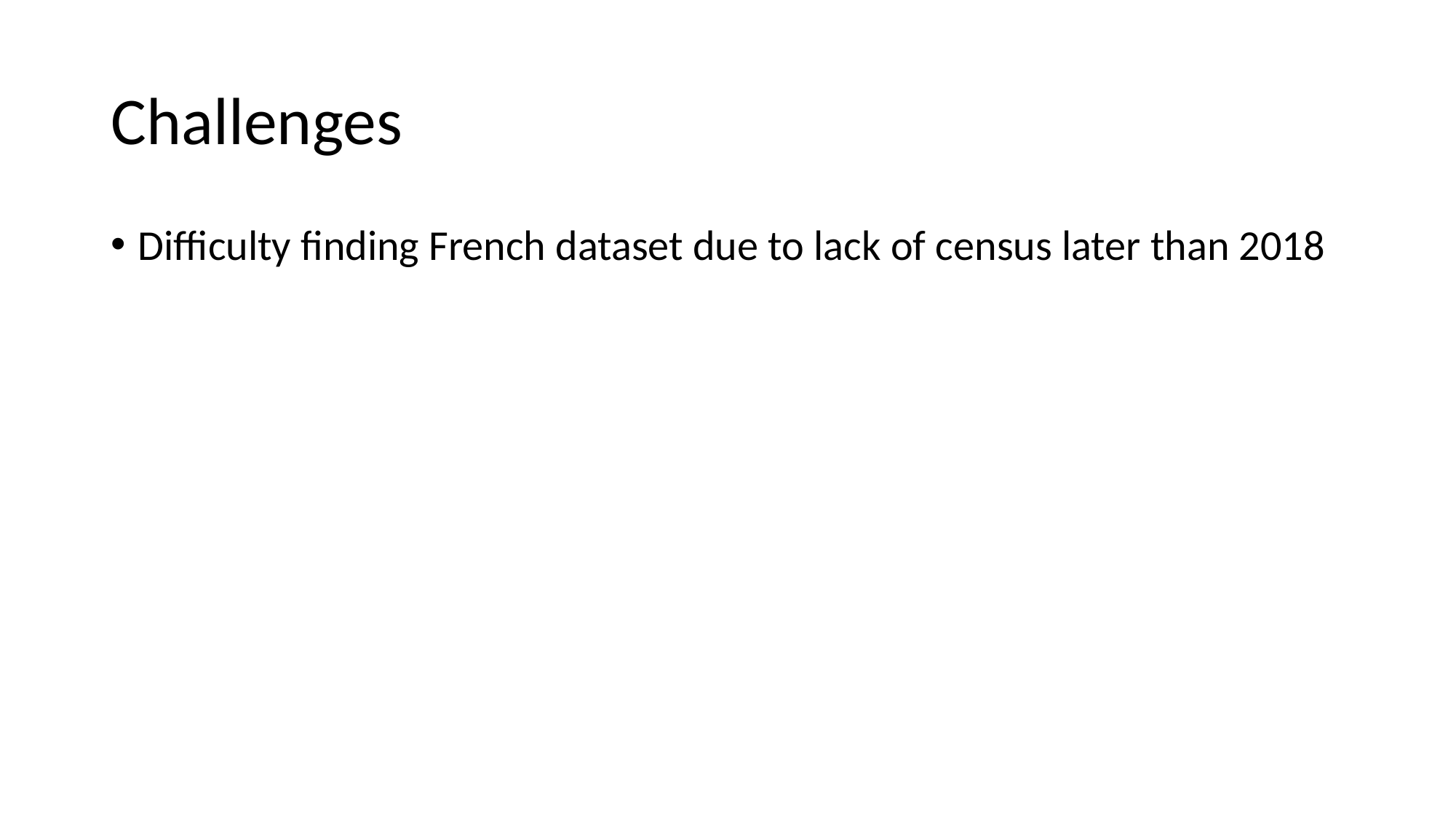

# Challenges
Difficulty finding French dataset due to lack of census later than 2018